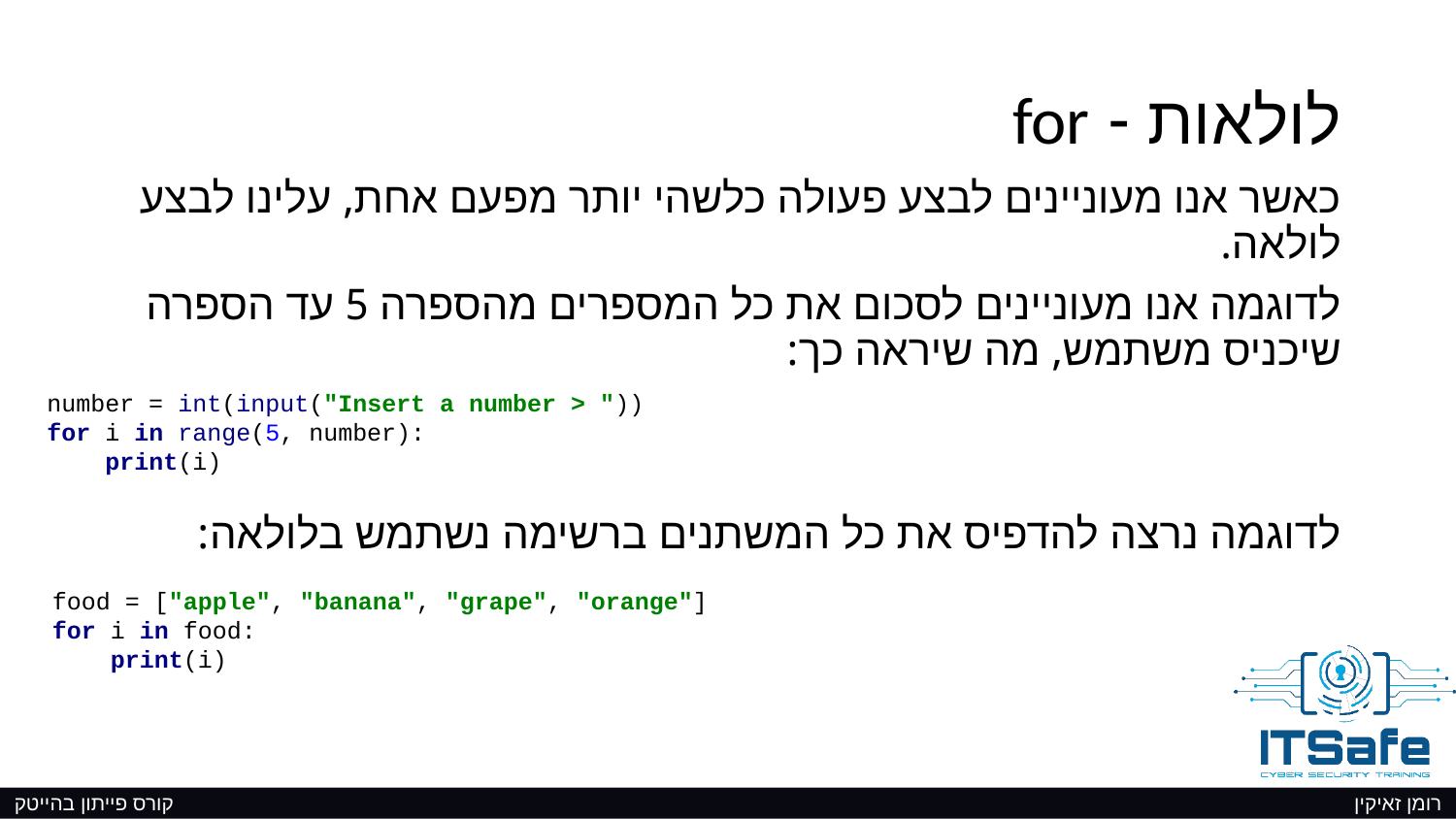

# לולאות - for
כאשר אנו מעוניינים לבצע פעולה כלשהי יותר מפעם אחת, עלינו לבצע לולאה.
לדוגמה אנו מעוניינים לסכום את כל המספרים מהספרה 5 עד הספרה שיכניס משתמש, מה שיראה כך:

לדוגמה נרצה להדפיס את כל המשתנים ברשימה נשתמש בלולאה:

number = int(input("Insert a number > "))
for i in range(5, number):
    print(i)
food = ["apple", "banana", "grape", "orange"]
for i in food:
    print(i)